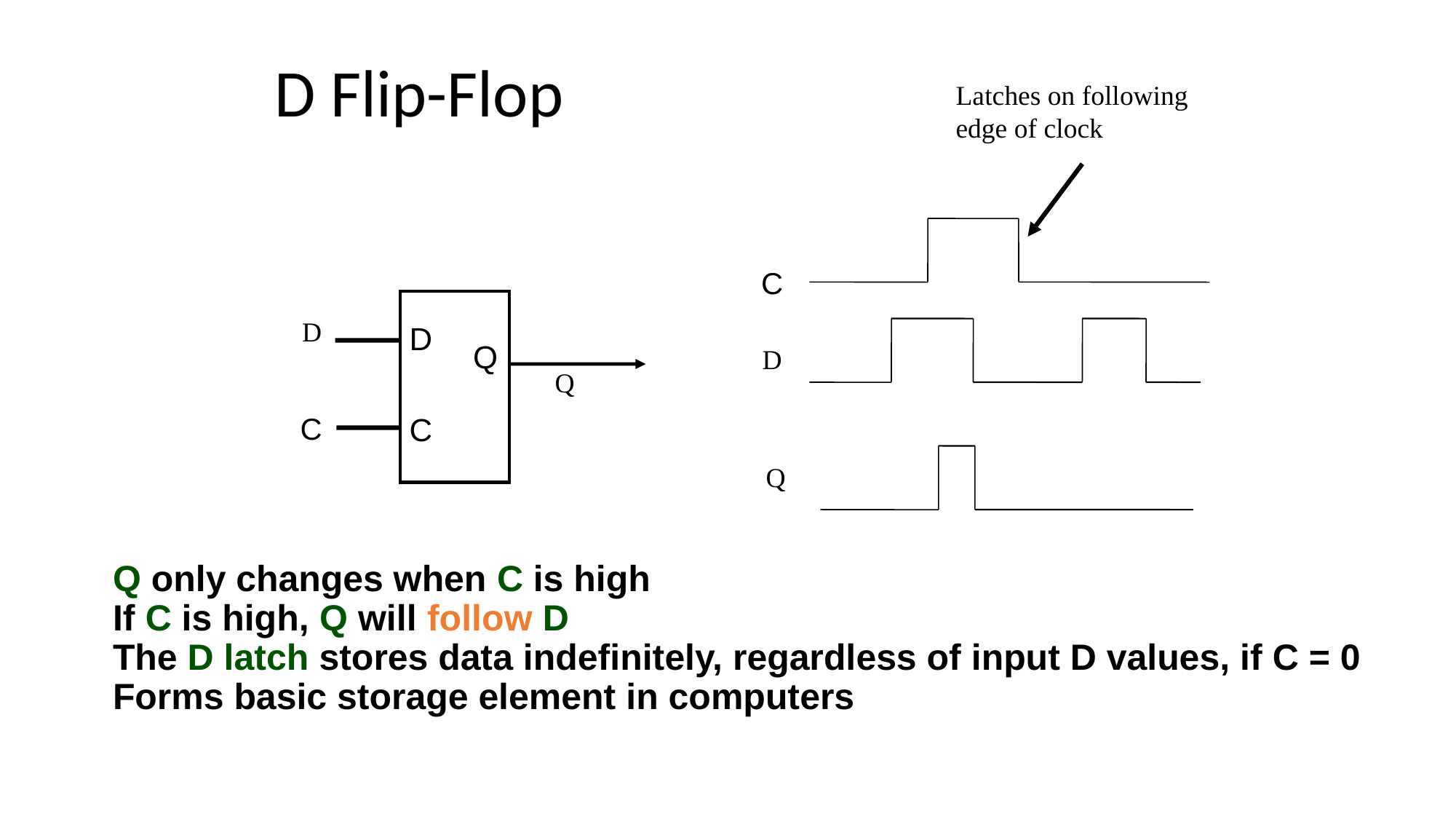

# D Flip-Flop
Latches on following
edge of clock

    C

D
D
Q

Q

C
C

D

Q

Q only changes when C is high
If C is high, Q will follow D
The D latch stores data indefinitely, regardless of input D values, if C = 0
Forms basic storage element in computers